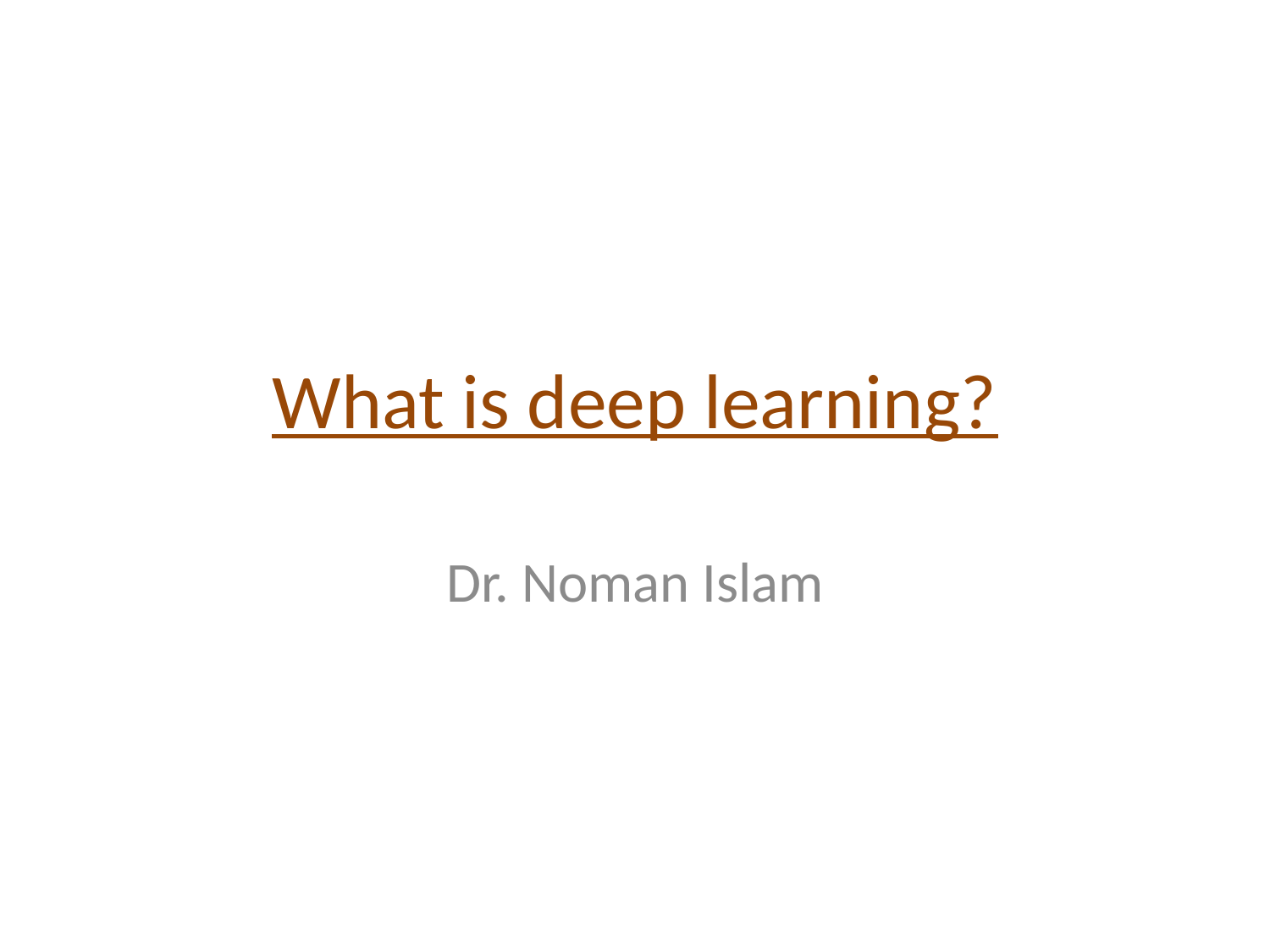

# What is deep learning?
Dr. Noman Islam